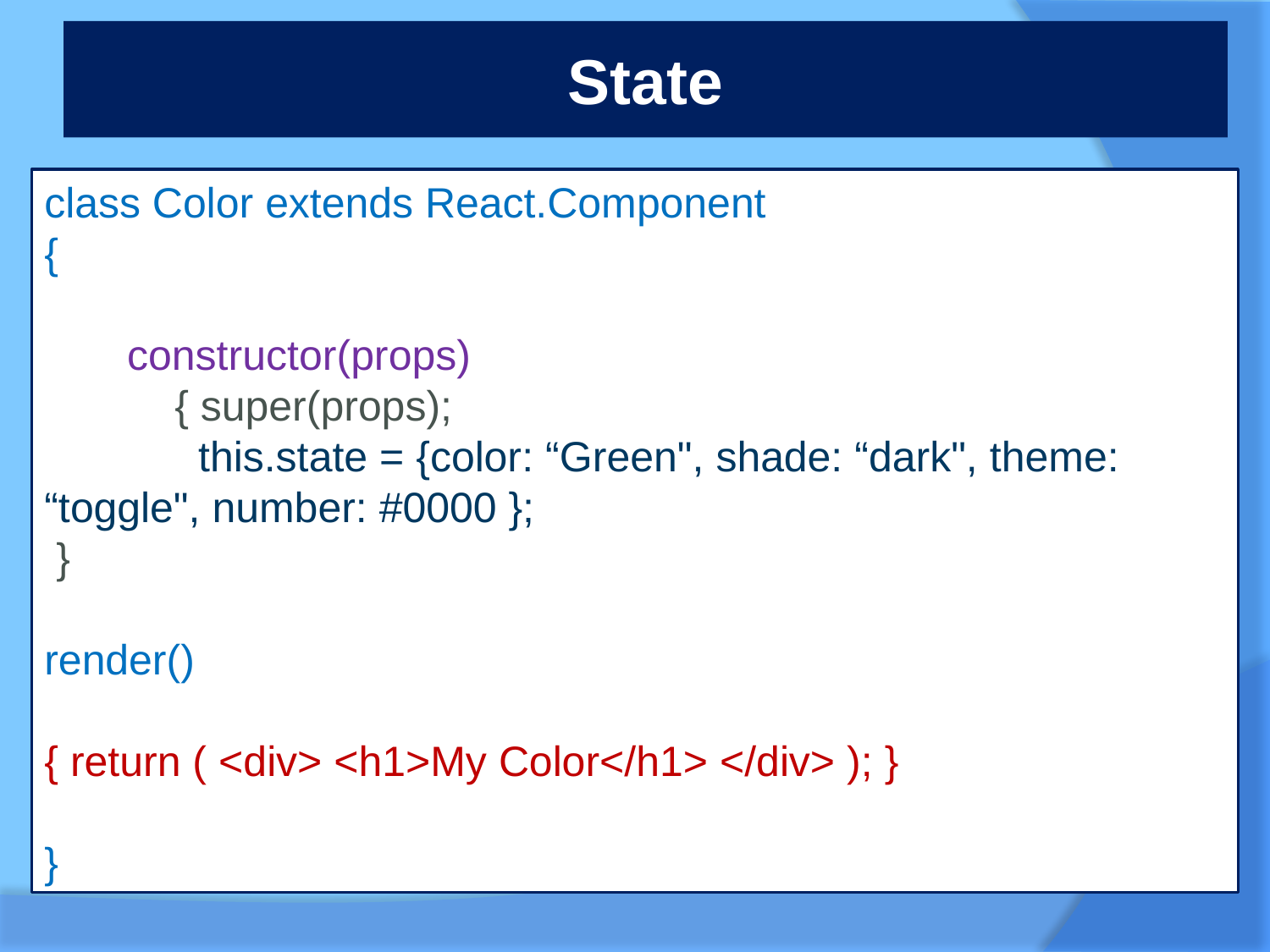

# State
class Color extends React.Component
{

       constructor(props)
           { super(props);
             this.state = {color: “Green", shade: “dark", theme: “toggle", number: #0000 };
 }

render()

{ return ( <div> <h1>My Color</h1> </div> ); }

}